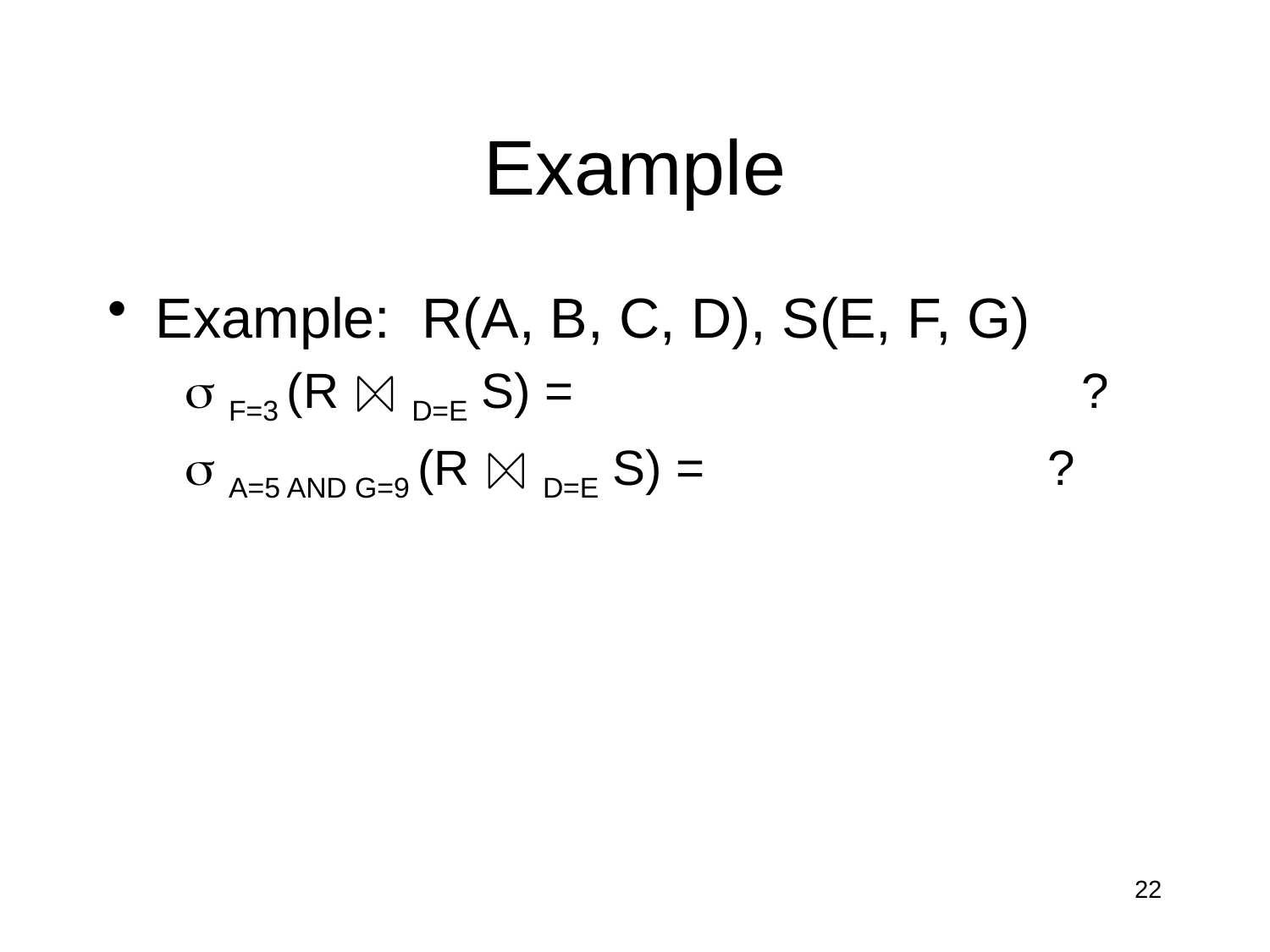

# Example
Example:  R(A, B, C, D), S(E, F, G)
 σ F=3 (R ⨝ D=E S) =                                     ?
 σ A=5 AND G=9 (R ⨝ D=E S) =                         ?

22